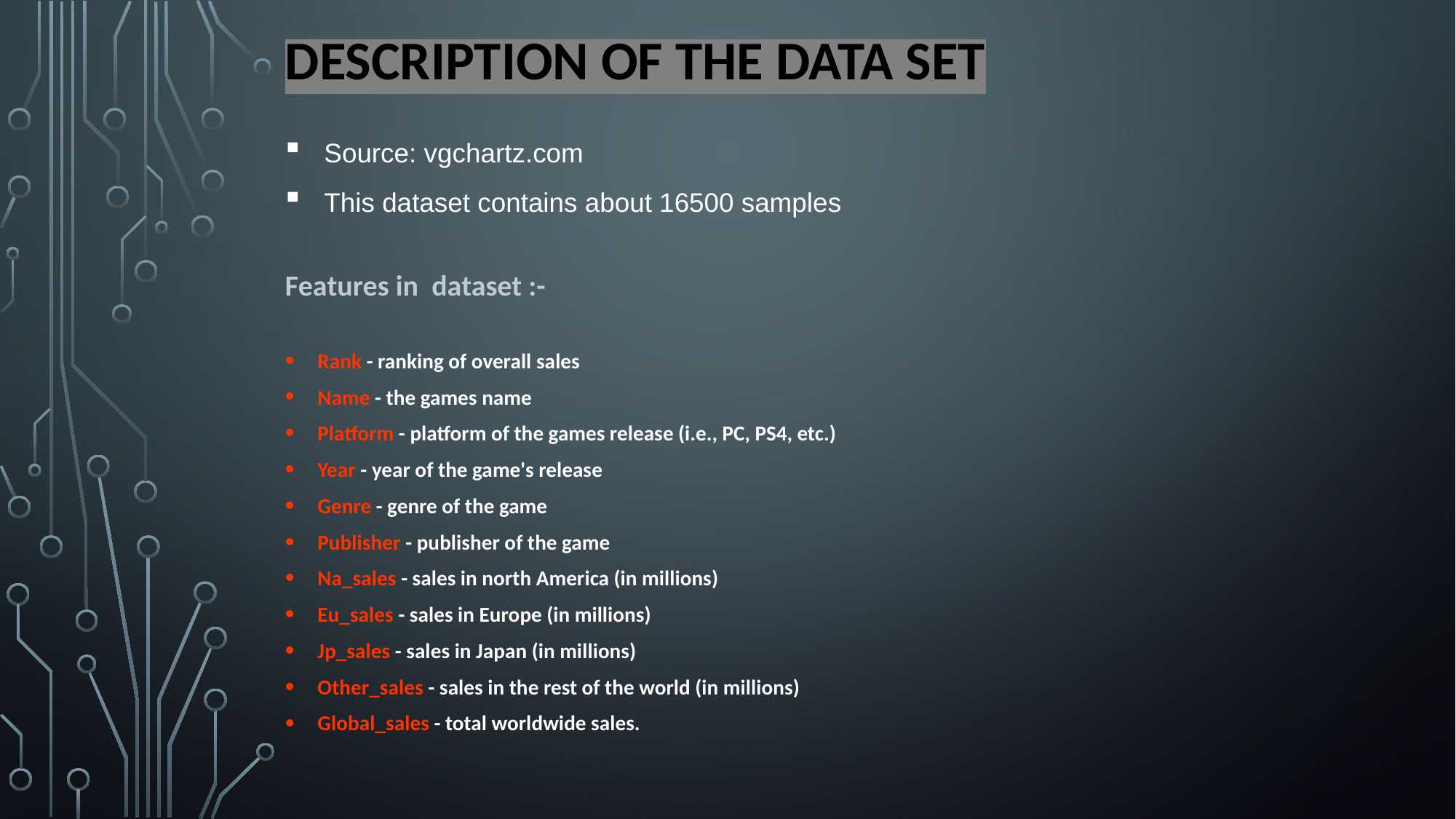

# Description of the data set
Source: vgchartz.com
This dataset contains about 16500 samples

Features in  dataset :-

Rank - ranking of overall sales
Name - the games name
Platform - platform of the games release (i.e., PC, PS4, etc.)
Year - year of the game's release
Genre - genre of the game
Publisher - publisher of the game
Na_sales - sales in north America (in millions)
Eu_sales - sales in Europe (in millions)
Jp_sales - sales in Japan (in millions)
Other_sales - sales in the rest of the world (in millions)
Global_sales - total worldwide sales.